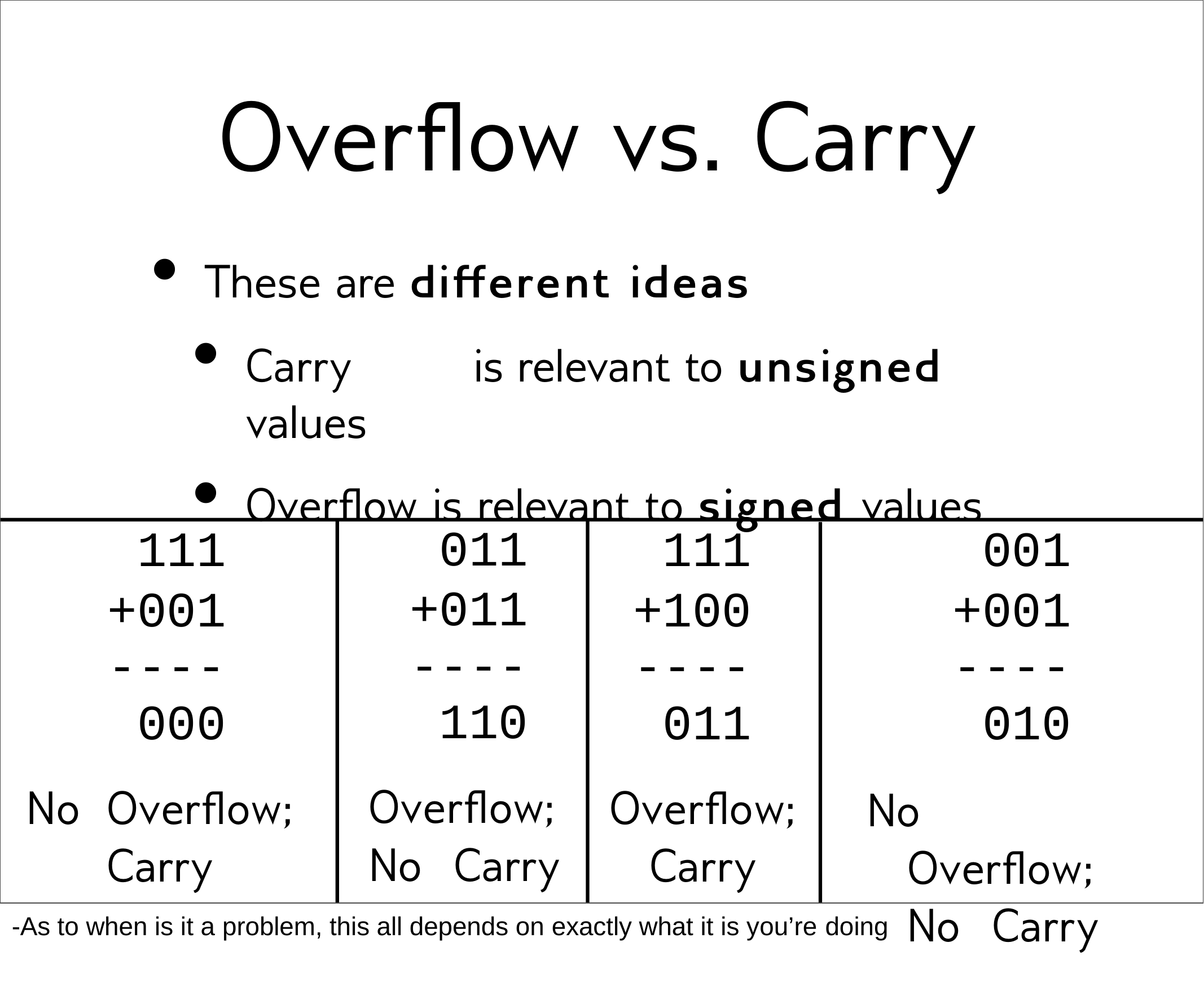

# Overflow vs. Carry
These are different ideas
Carry	is	relevant to unsigned values
Overflow is relevant to signed values

| 111 | 011 | 111 | 001 |
| --- | --- | --- | --- |
| +001 | +011 | +100 | +001 |
| ---- | ---- | ---- | ---- |
| 000 | 110 | 011 | 010 |

Overflow;  No	Carry
No	Overflow;  Carry
Overflow;  Carry
No	Overflow;  No	Carry
-As to when is it a problem, this all depends on exactly what it is you’re doing